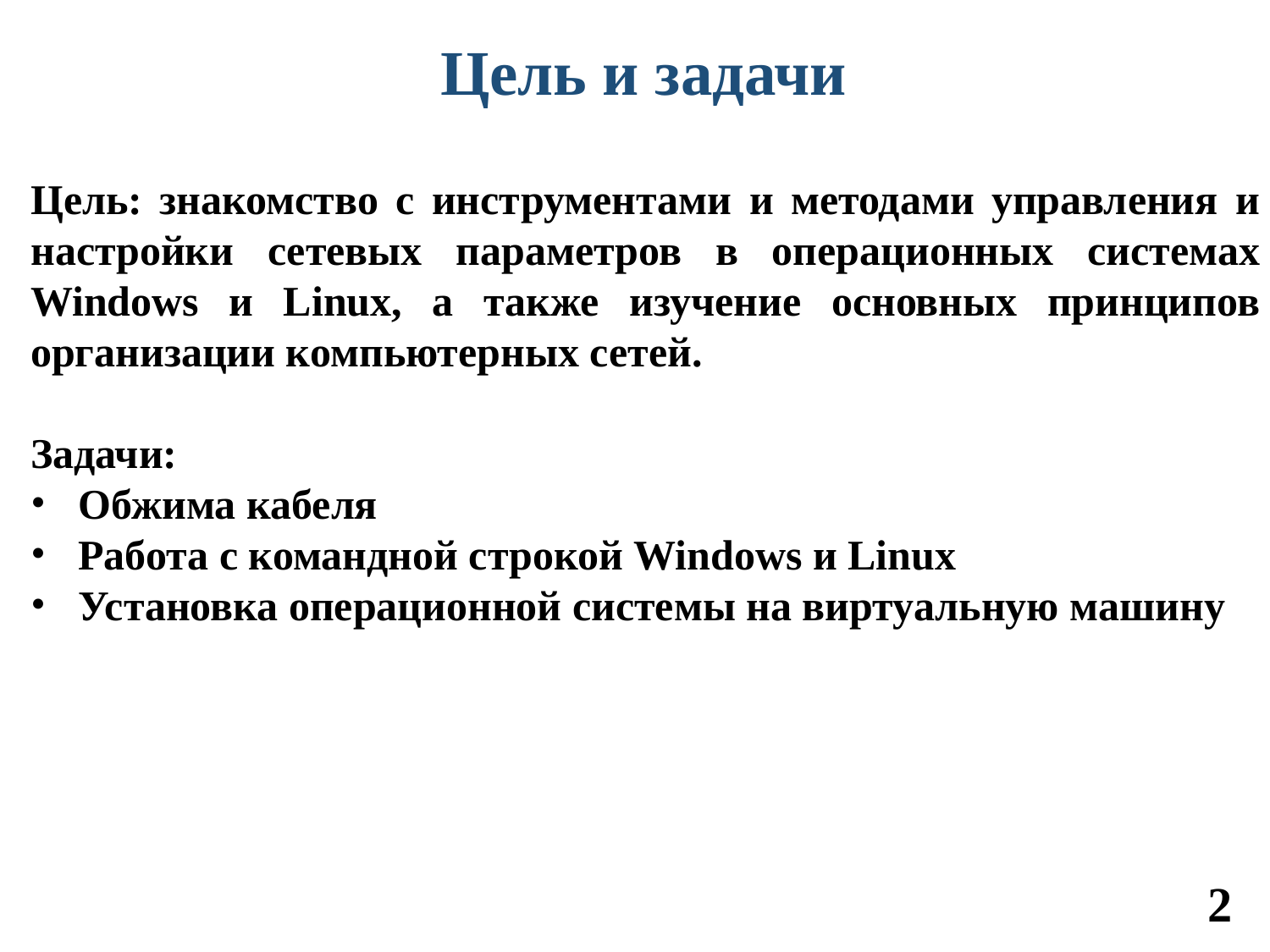

Цель и задачи
Цель: знакомство с инструментами и методами управления и настройки сетевых параметров в операционных системах Windows и Linux, а также изучение основных принципов организации компьютерных сетей.

Задачи:
Обжима кабеля
Работа с командной строкой Windows и Linux
Установка операционной системы на виртуальную машину
2